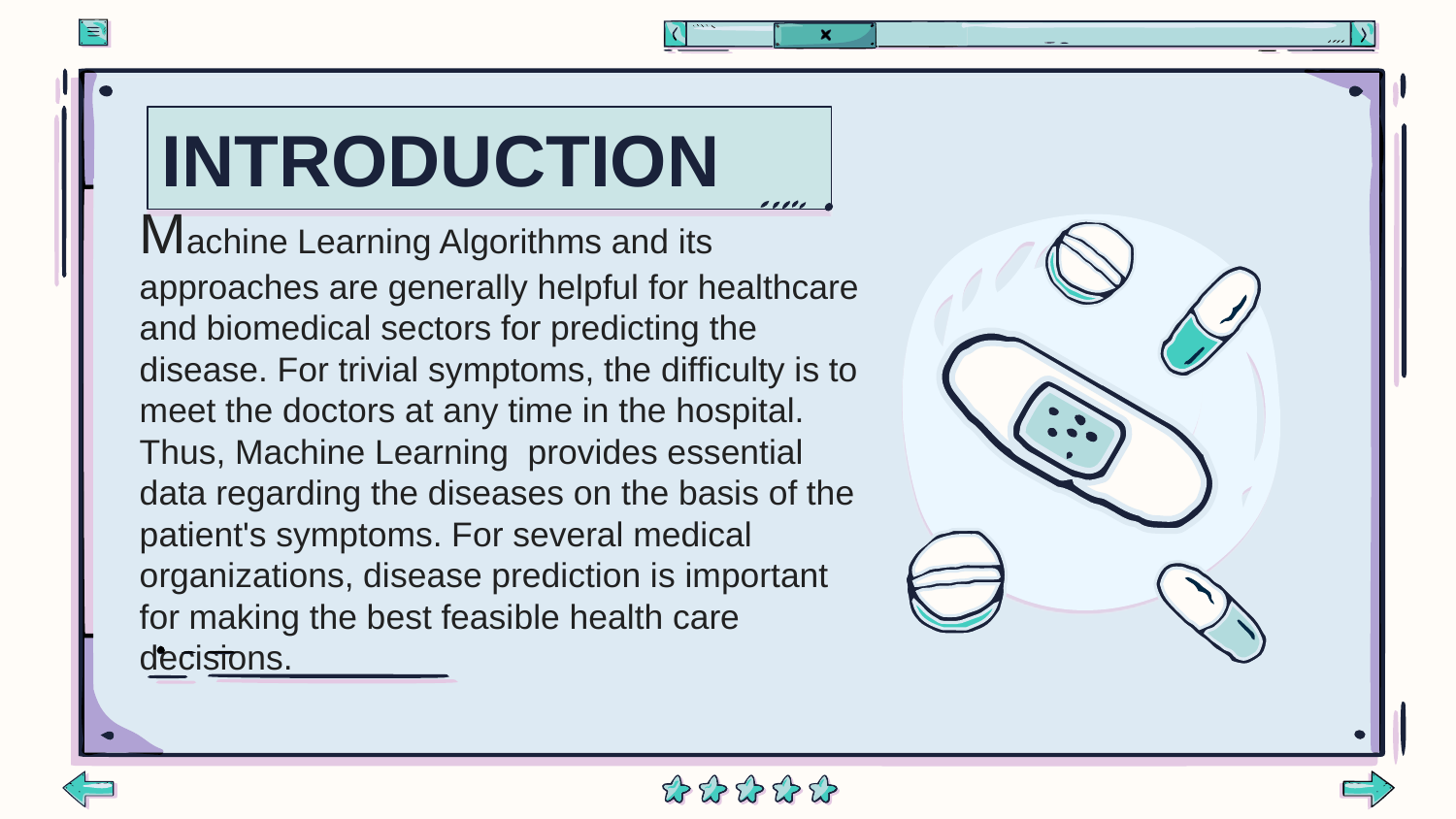

# INTRODUCTION

Machine Learning Algorithms and its approaches are generally helpful for healthcare and biomedical sectors for predicting the disease. For trivial symptoms, the difficulty is to meet the doctors at any time in the hospital. Thus, Machine Learning  provides essential data regarding the diseases on the basis of the patient's symptoms. For several medical organizations, disease prediction is important for making the best feasible health care decisions.